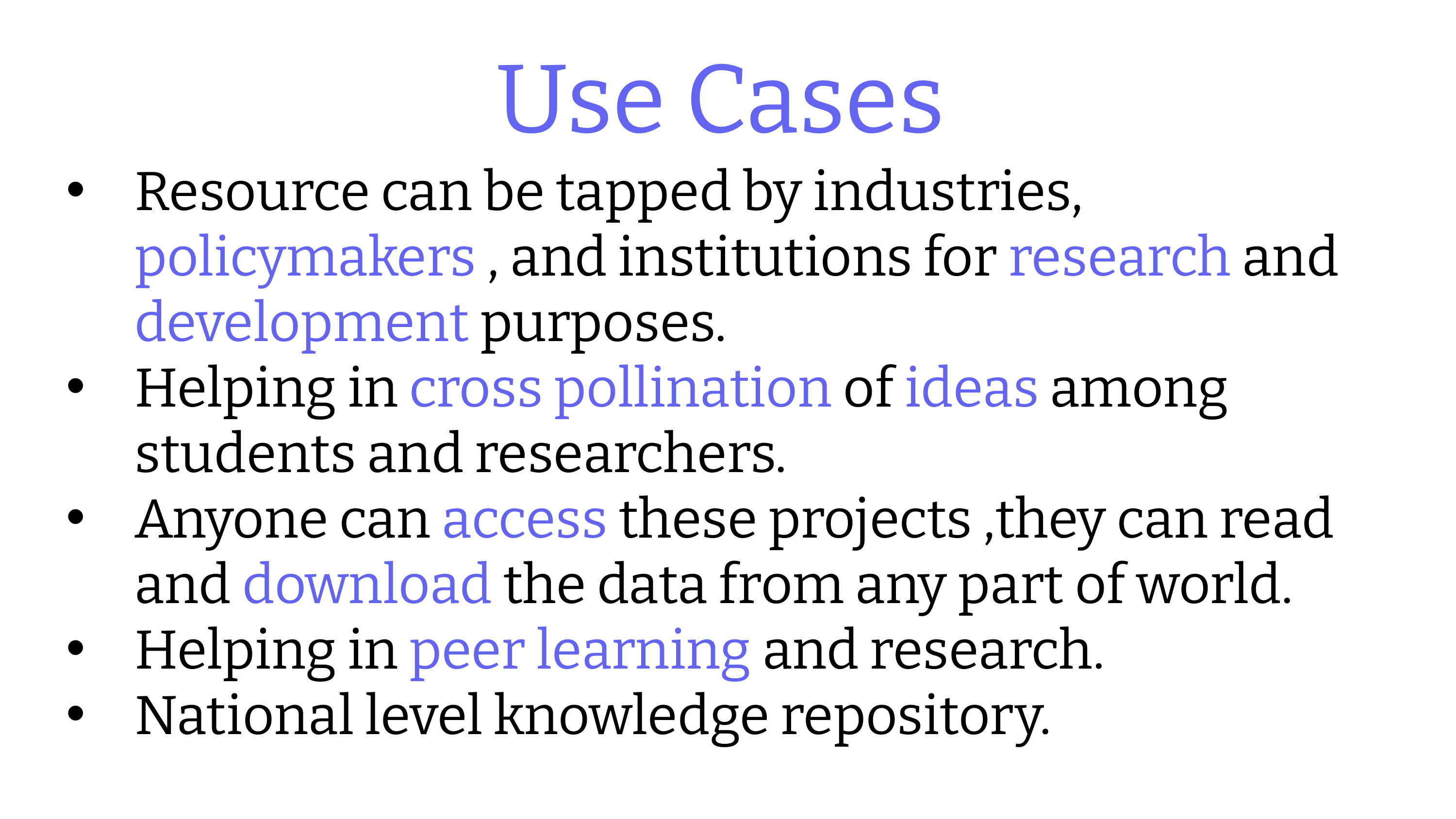

Use Cases
Resource can be tapped by industries, policymakers , and institutions for research and development purposes.
Helping in cross pollination of ideas among students and researchers.
Anyone can access these projects ,they can read and download the data from any part of world.
Helping in peer learning and research.
National level knowledge repository.